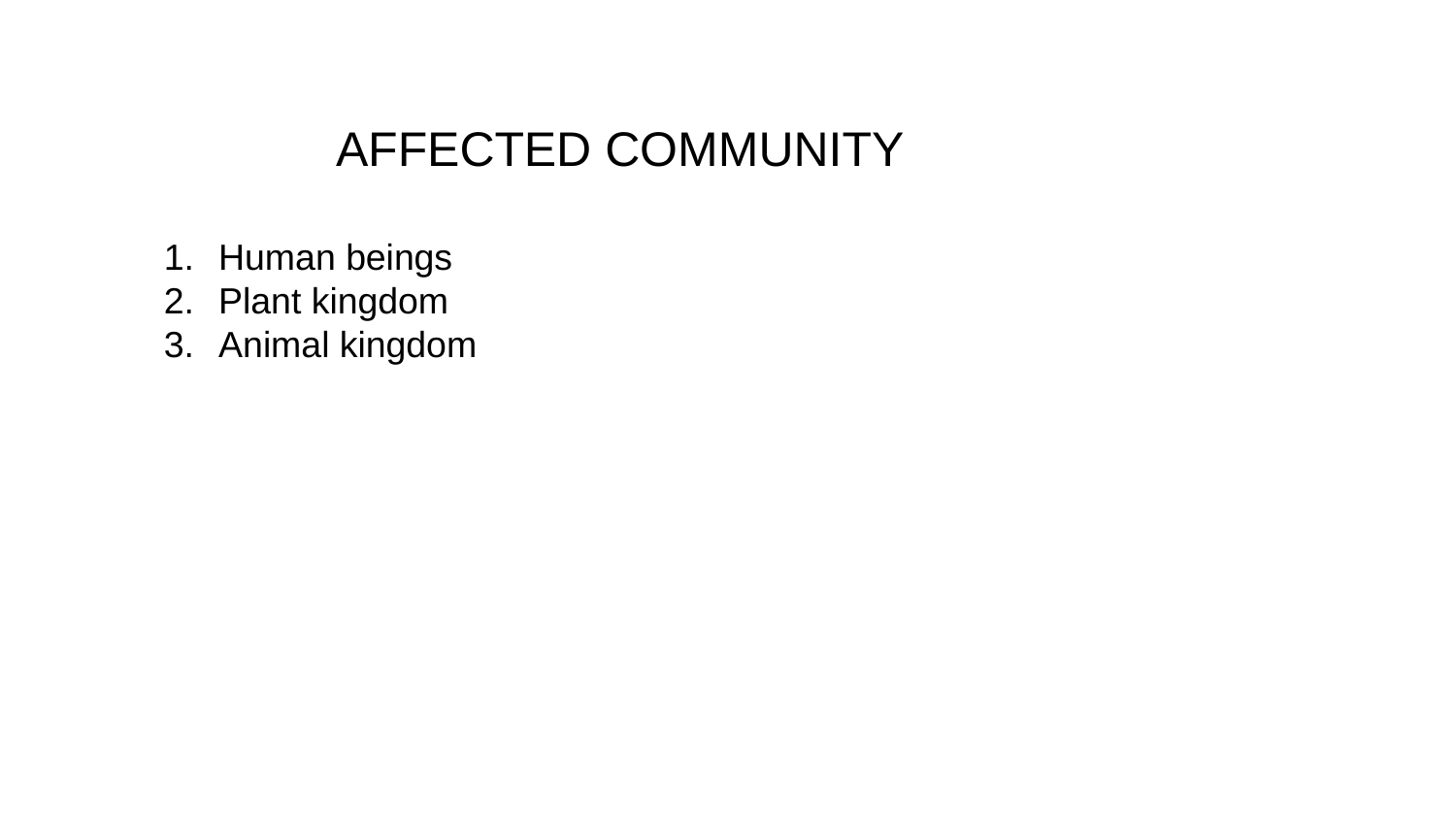

AFFECTED COMMUNITY

Human beings
Plant kingdom
Animal kingdom